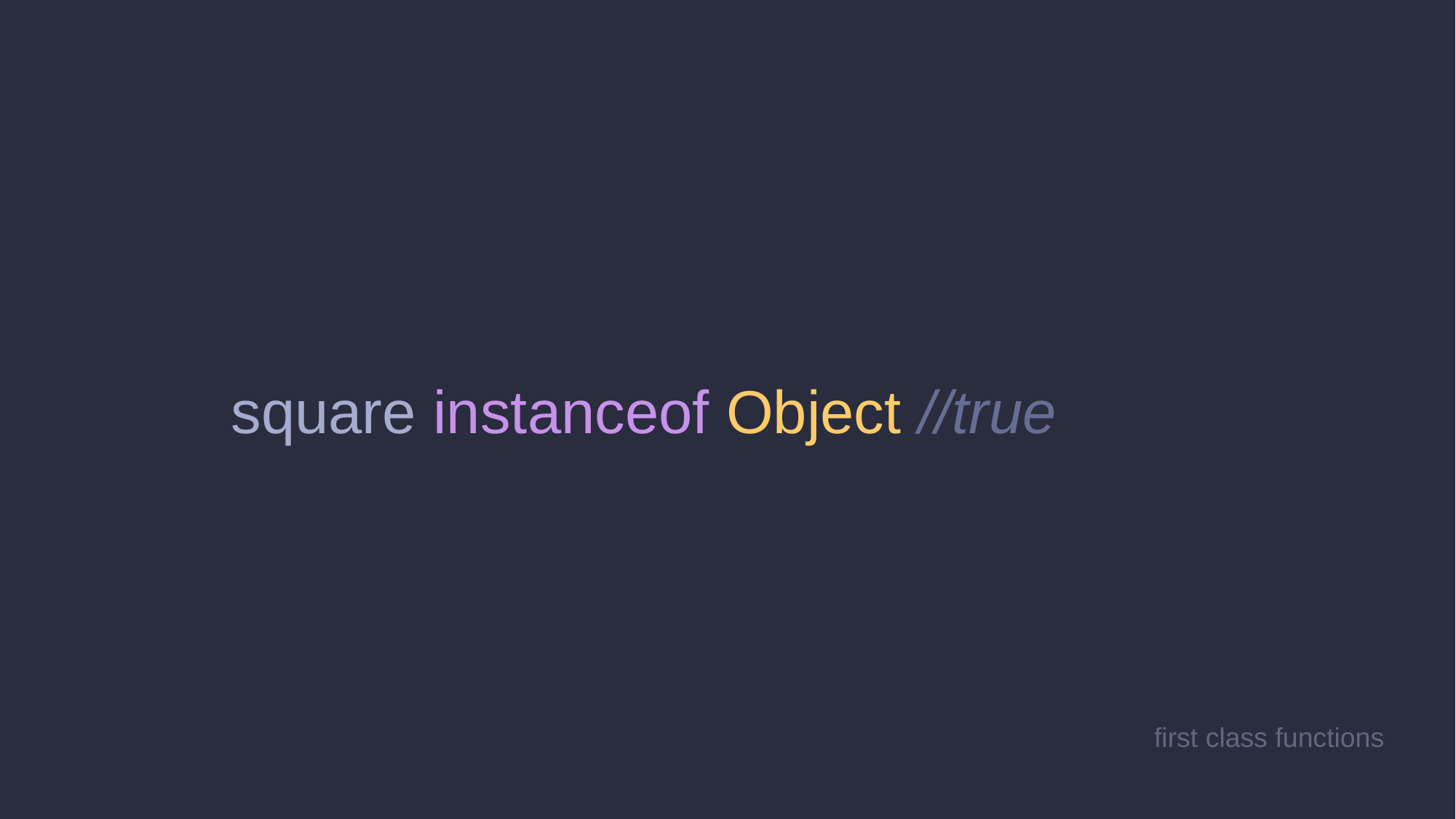

square instanceof Object //true
first class functions